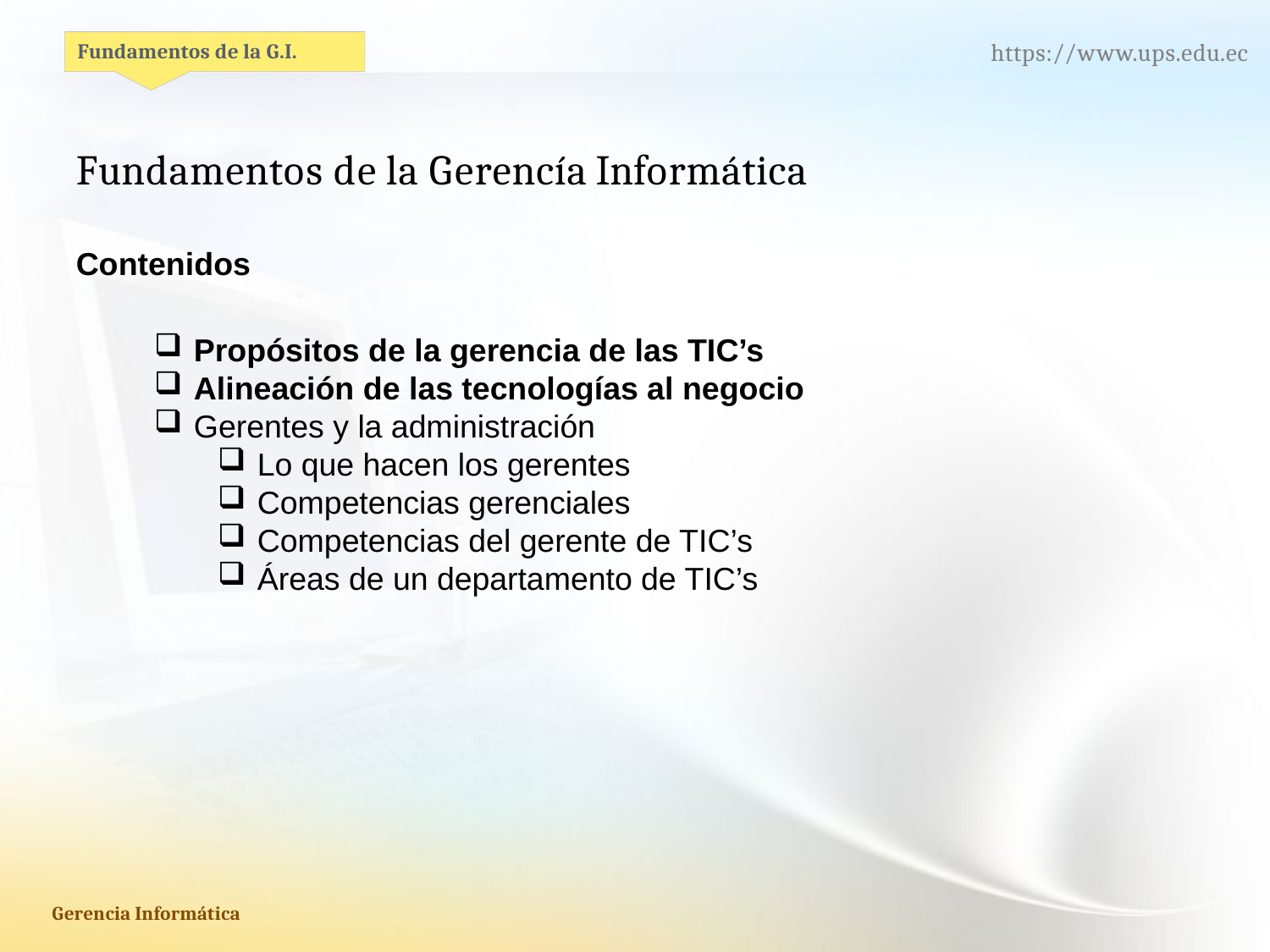

Fundamentos de la Gerencía Informática

Contenidos
Propósitos de la gerencia de las TIC’s
Alineación de las tecnologías al negocio
Gerentes y la administración
Lo que hacen los gerentes
Competencias gerenciales
Competencias del gerente de TIC’s
Áreas de un departamento de TIC’s